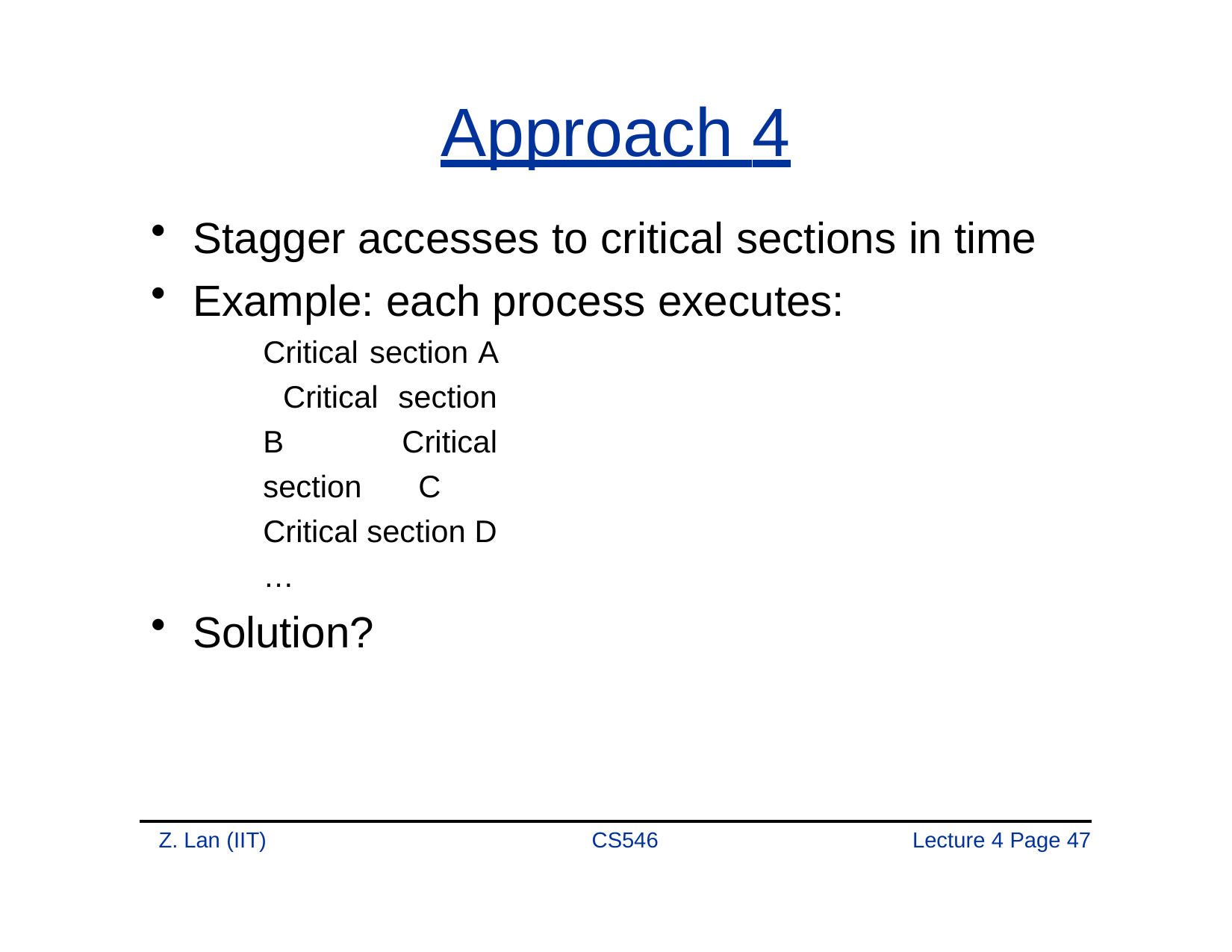

# Approach 4
Stagger accesses to critical sections in time
Example: each process executes:
Critical section A  Critical section B  Critical section C  Critical section D
…
Solution?

Z. Lan (IIT)
CS546
Lecture 4 Page 47